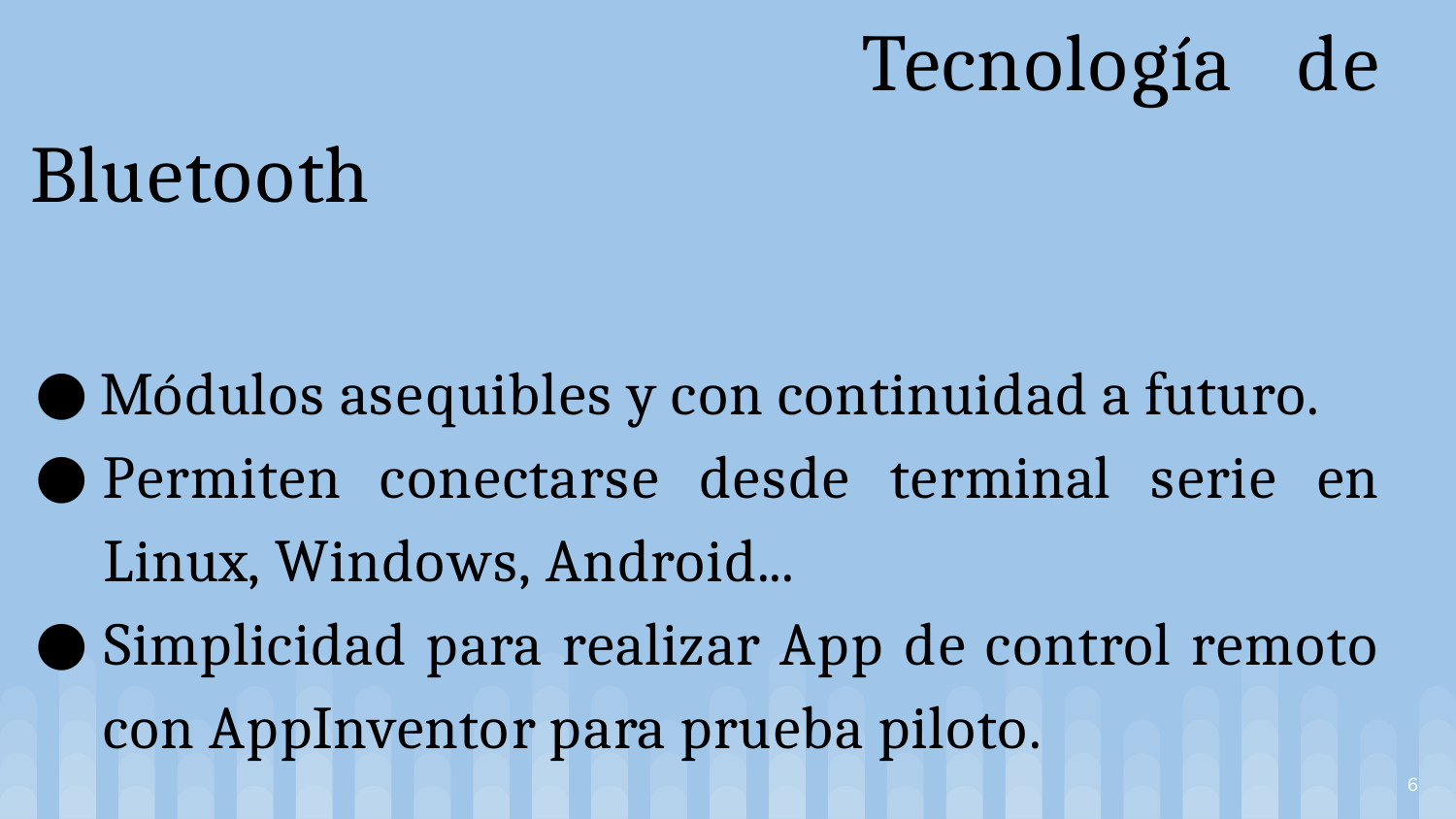

# Tecnología de Bluetooth

Módulos asequibles y con continuidad a futuro.
Permiten conectarse desde terminal serie en Linux, Windows, Android...
Simplicidad para realizar App de control remoto con AppInventor para prueba piloto.

6